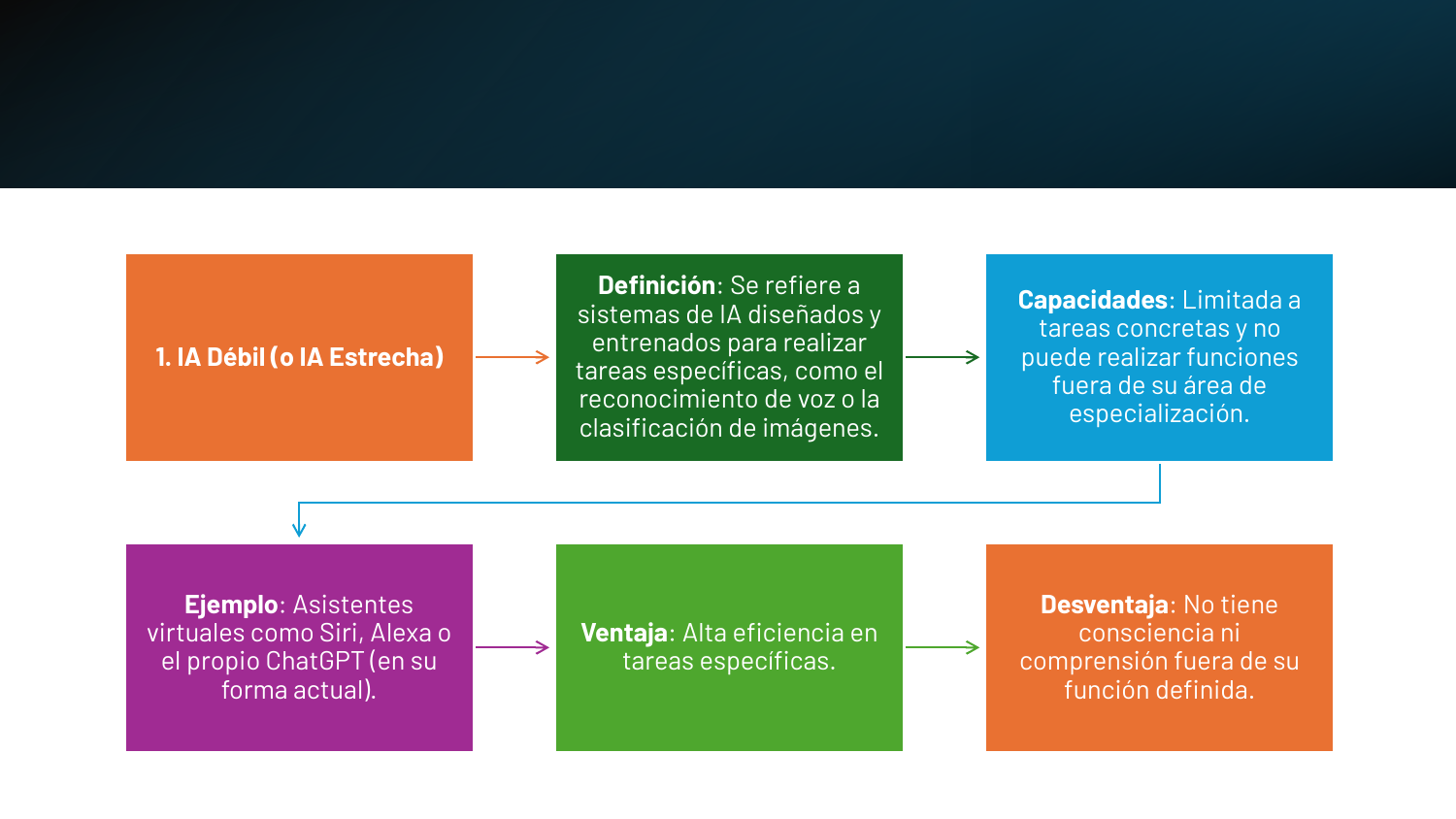

1. IA Débil (o IA Estrecha)

Definición: Se refiere a sistemas de IA diseñados y entrenados para realizar tareas específicas, como el reconocimiento de voz o la clasificación de imágenes.

Capacidades: Limitada a tareas concretas y no puede realizar funciones fuera de su área de especialización.

Ejemplo: Asistentes virtuales como Siri, Alexa o el propio ChatGPT (en su forma actual).

Ventaja: Alta eficiencia en tareas específicas.
Desventaja: No tiene consciencia ni comprensión fuera de su función definida.